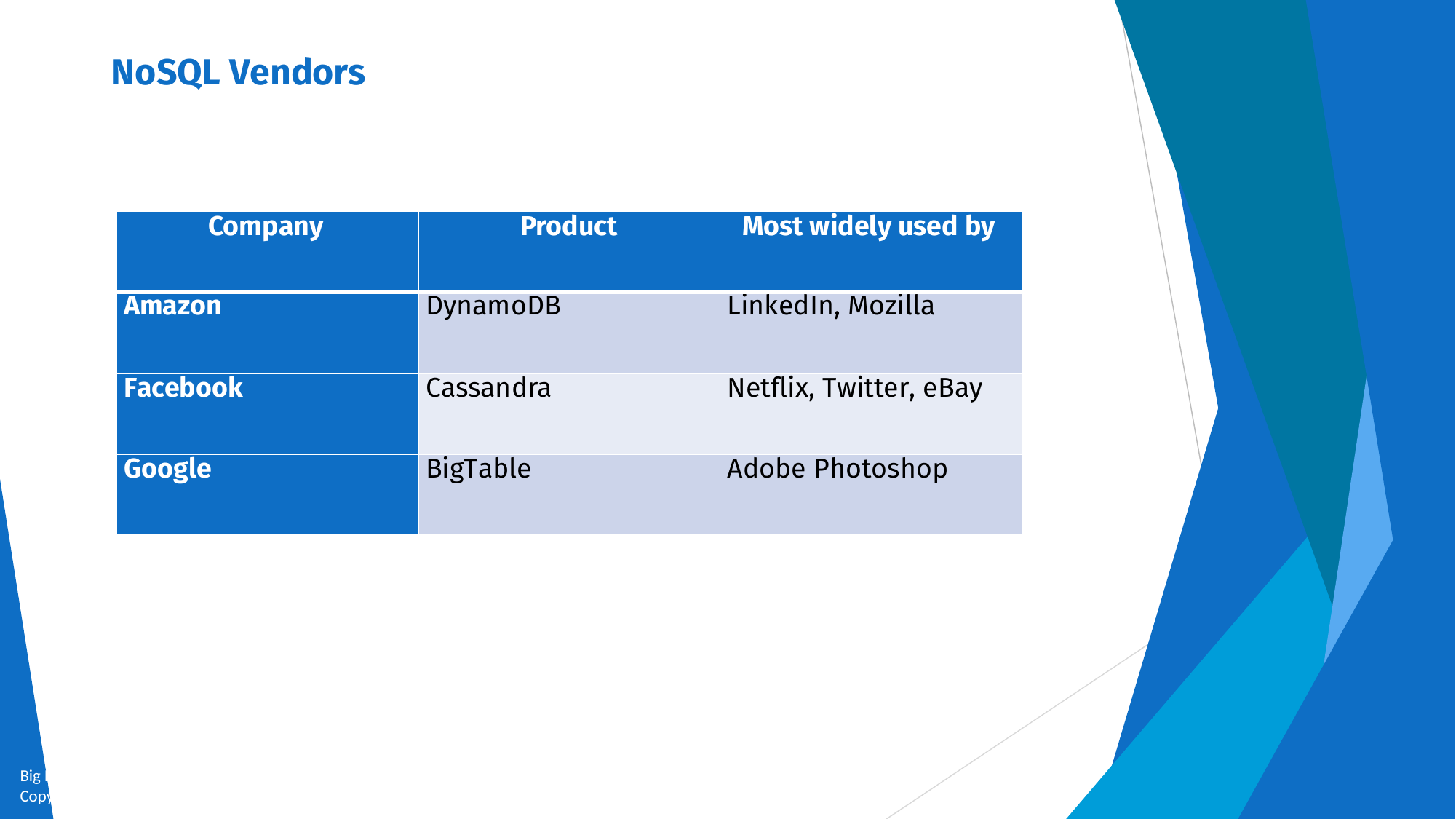

# NoSQL Vendors
| Company | Product | Most widely used by |
| --- | --- | --- |
| Amazon | DynamoDB | LinkedIn, Mozilla |
| Facebook | Cassandra | Netflix, Twitter, eBay |
| Google | BigTable | Adobe Photoshop |
Big Data and Analytics by Seema Acharya and Subhashini Chellappan
Copyright 2015, WILEY INDIA PVT. LTD.